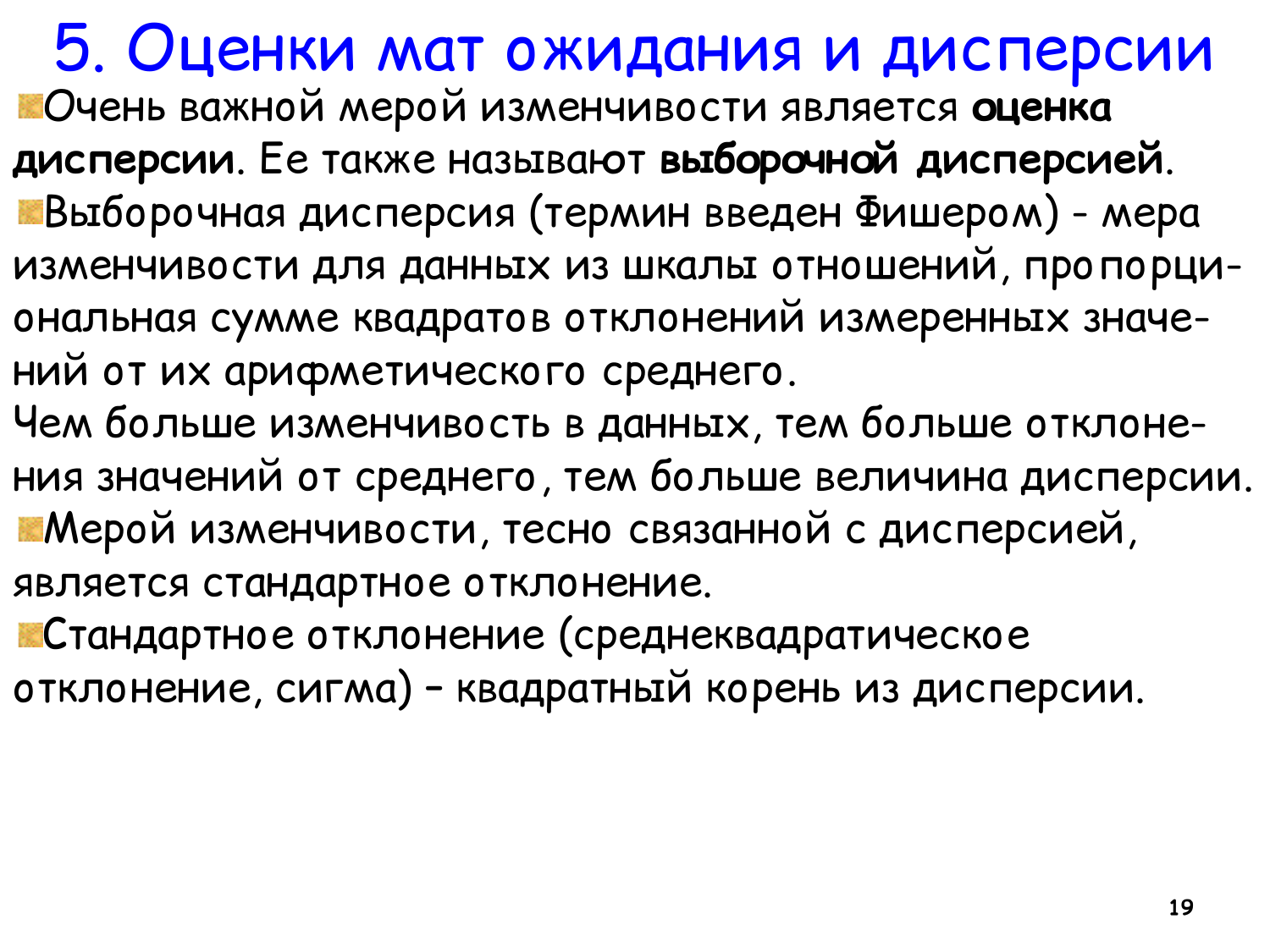

5. Оценки мат ожидания и дисперсии
Очень важной мерой изменчивости является оценка  дисперсии. Ее также называют выборочной дисперсией.
Выборочная дисперсия (термин введен Фишером) - мера
изменчивости для данных из шкалы отношений, пропорци-ональная сумме квадратов отклонений измеренных значе-ний от их арифметического среднего.
Чем больше изменчивость в данных, тем больше отклоне-ния значений от среднего, тем больше величина дисперсии.
Мерой изменчивости, тесно связанной с дисперсией, является стандартное отклонение.
Стандартное отклонение (среднеквадратическое отклонение, сигма) – квадратный корень из дисперсии.
19